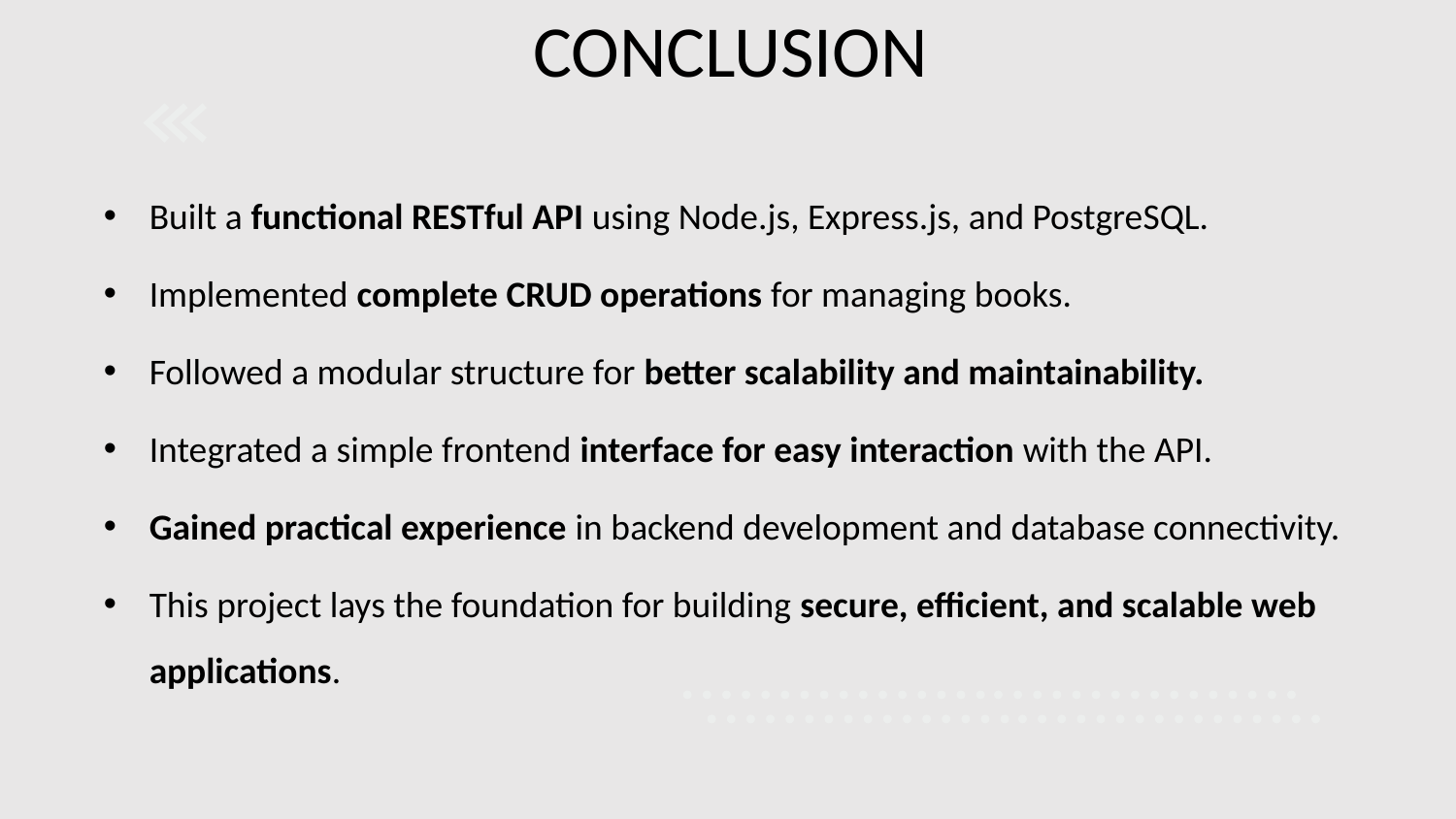

# CONCLUSION

Built a functional RESTful API using Node.js, Express.js, and PostgreSQL.
Implemented complete CRUD operations for managing books.
Followed a modular structure for better scalability and maintainability.
Integrated a simple frontend interface for easy interaction with the API.
Gained practical experience in backend development and database connectivity.
This project lays the foundation for building secure, efficient, and scalable web applications.